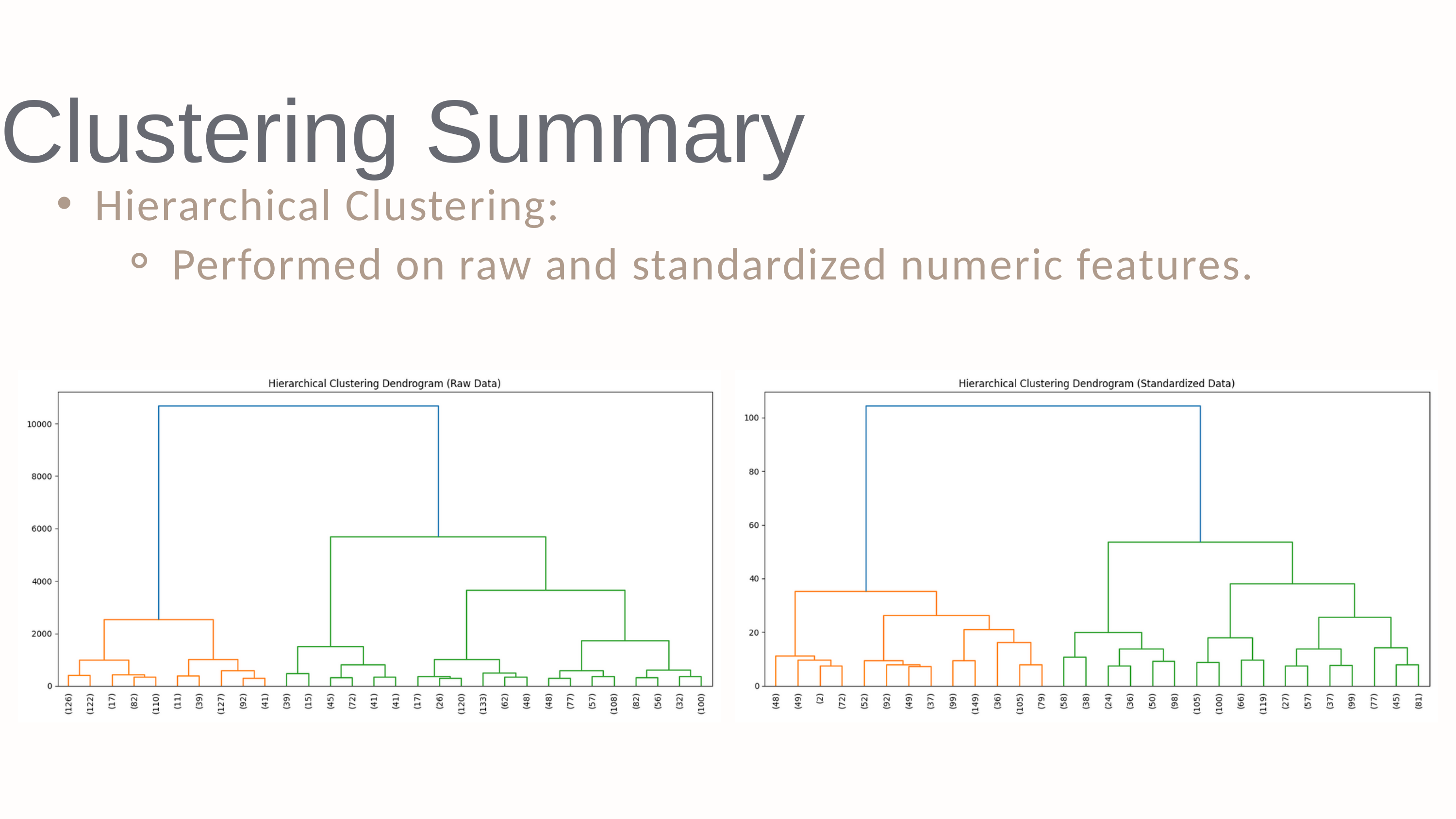

Clustering Summary
Hierarchical Clustering:
Performed on raw and standardized numeric features.